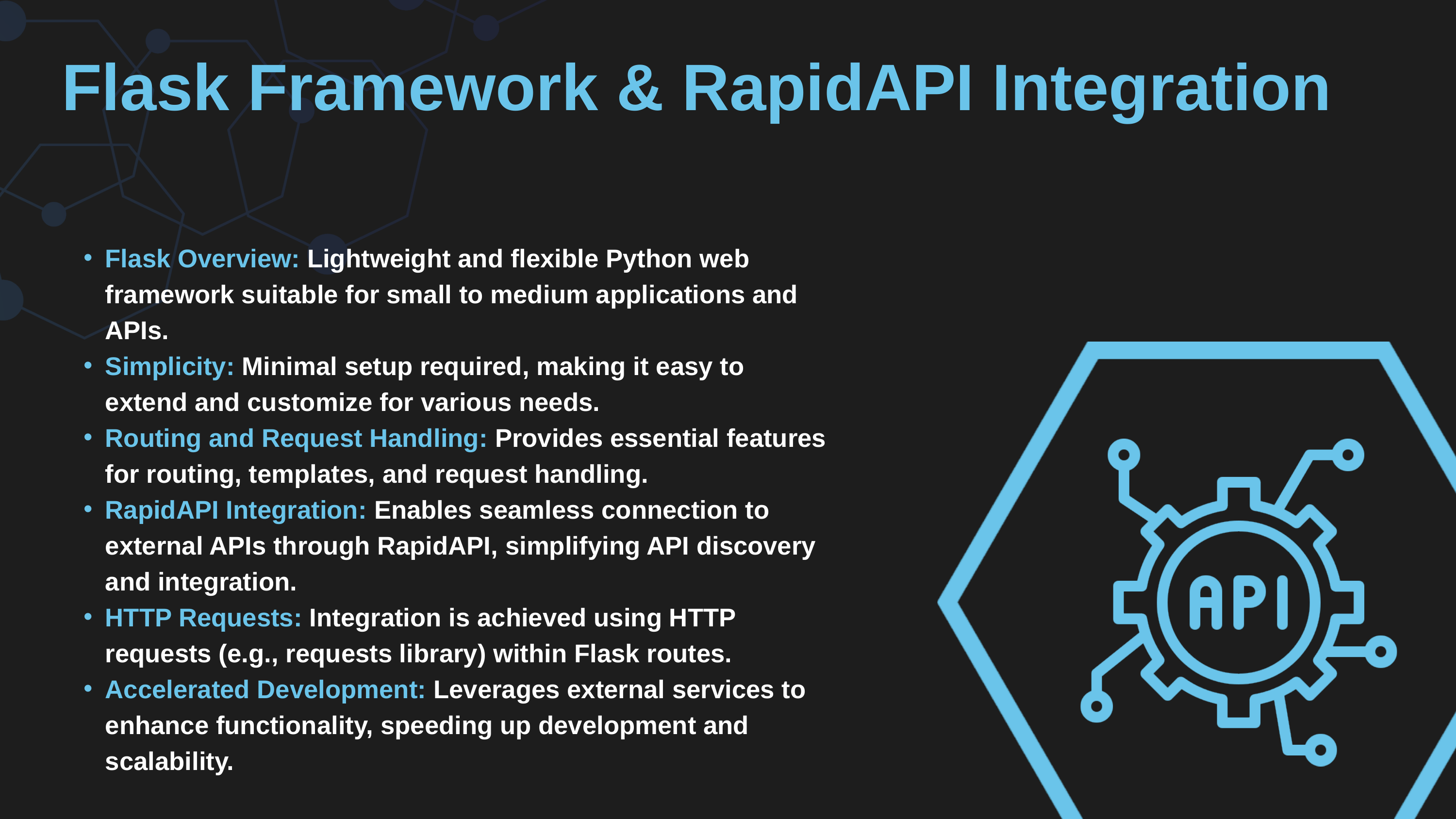

Flask Framework & RapidAPI Integration

Flask Overview: Lightweight and flexible Python web framework suitable for small to medium applications and APIs.
Simplicity: Minimal setup required, making it easy to extend and customize for various needs.
Routing and Request Handling: Provides essential features for routing, templates, and request handling.
RapidAPI Integration: Enables seamless connection to external APIs through RapidAPI, simplifying API discovery and integration.
HTTP Requests: Integration is achieved using HTTP requests (e.g., requests library) within Flask routes.
Accelerated Development: Leverages external services to enhance functionality, speeding up development and scalability.